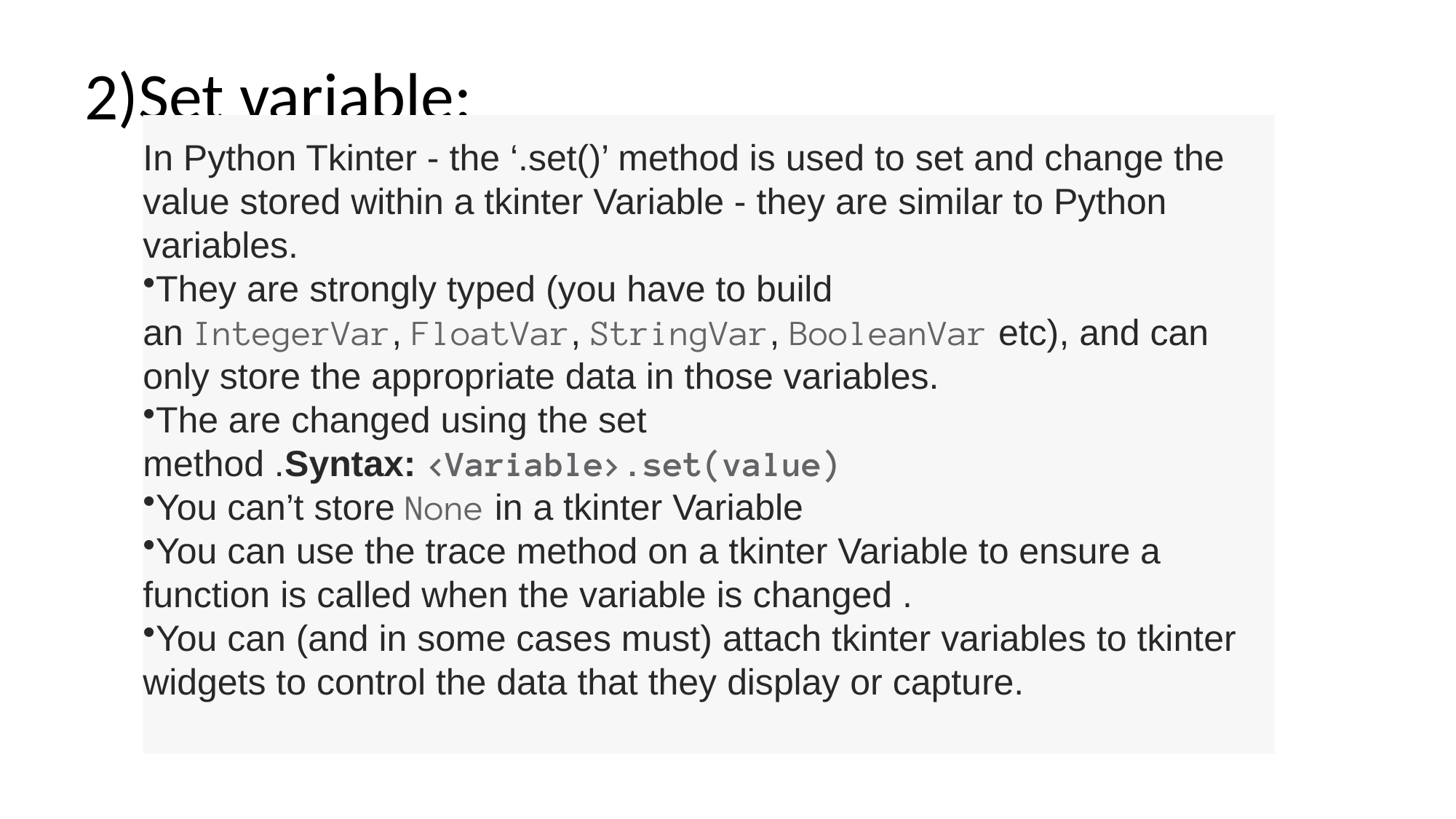

2)Set variable:

In Python Tkinter - the ‘.set()’ method is used to set and change the value stored within a tkinter Variable - they are similar to Python variables.
They are strongly typed (you have to build an IntegerVar, FloatVar, StringVar, BooleanVar etc), and can only store the appropriate data in those variables.
The are changed using the set method .Syntax: <Variable>.set(value)
You can’t store None in a tkinter Variable
You can use the trace method on a tkinter Variable to ensure a function is called when the variable is changed .
You can (and in some cases must) attach tkinter variables to tkinter widgets to control the data that they display or capture.